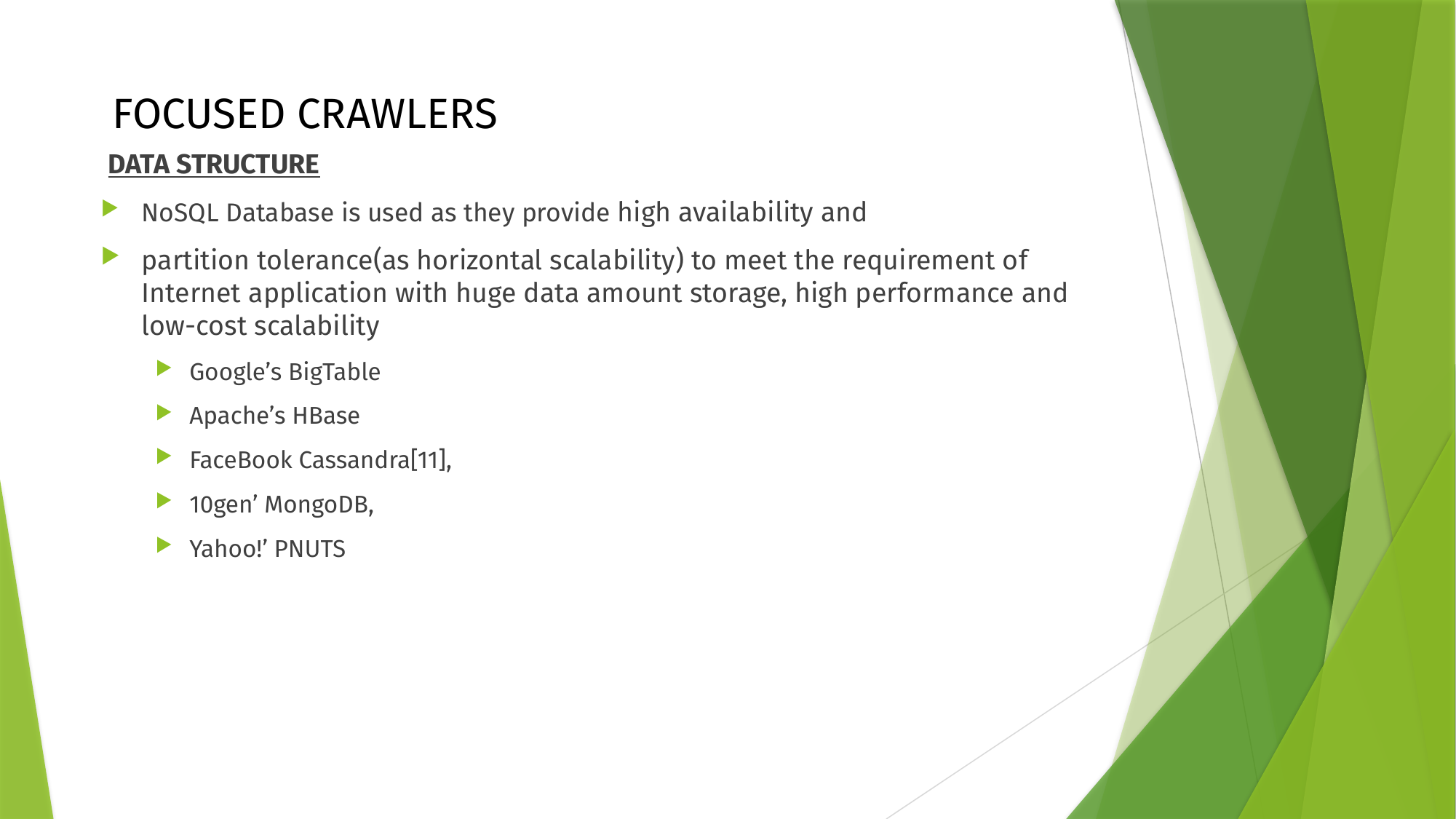

FOCUSED CRAWLERS
 DATA STRUCTURE
NoSQL Database is used as they provide high availability and
partition tolerance(as horizontal scalability) to meet the requirement of Internet application with huge data amount storage, high performance and low-cost scalability
Google’s BigTable
Apache’s HBase
FaceBook Cassandra[11],
10gen’ MongoDB,
Yahoo!’ PNUTS